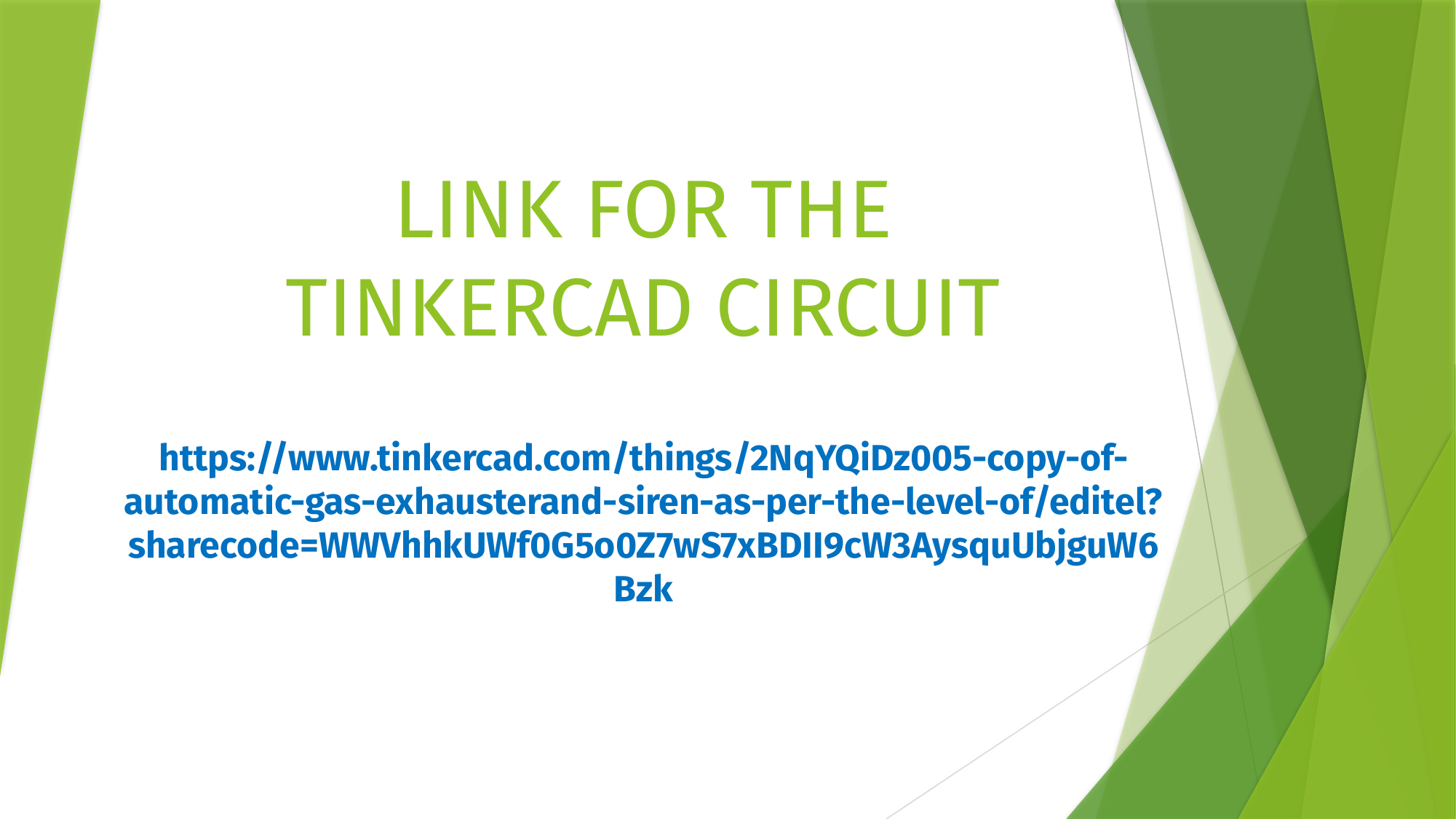

# LINK FOR THE TINKERCAD CIRCUIT
https://www.tinkercad.com/things/2NqYQiDz005-copy-of-automatic-gas-exhausterand-siren-as-per-the-level-of/editel?sharecode=WWVhhkUWf0G5o0Z7wS7xBDII9cW3AysquUbjguW6Bzk